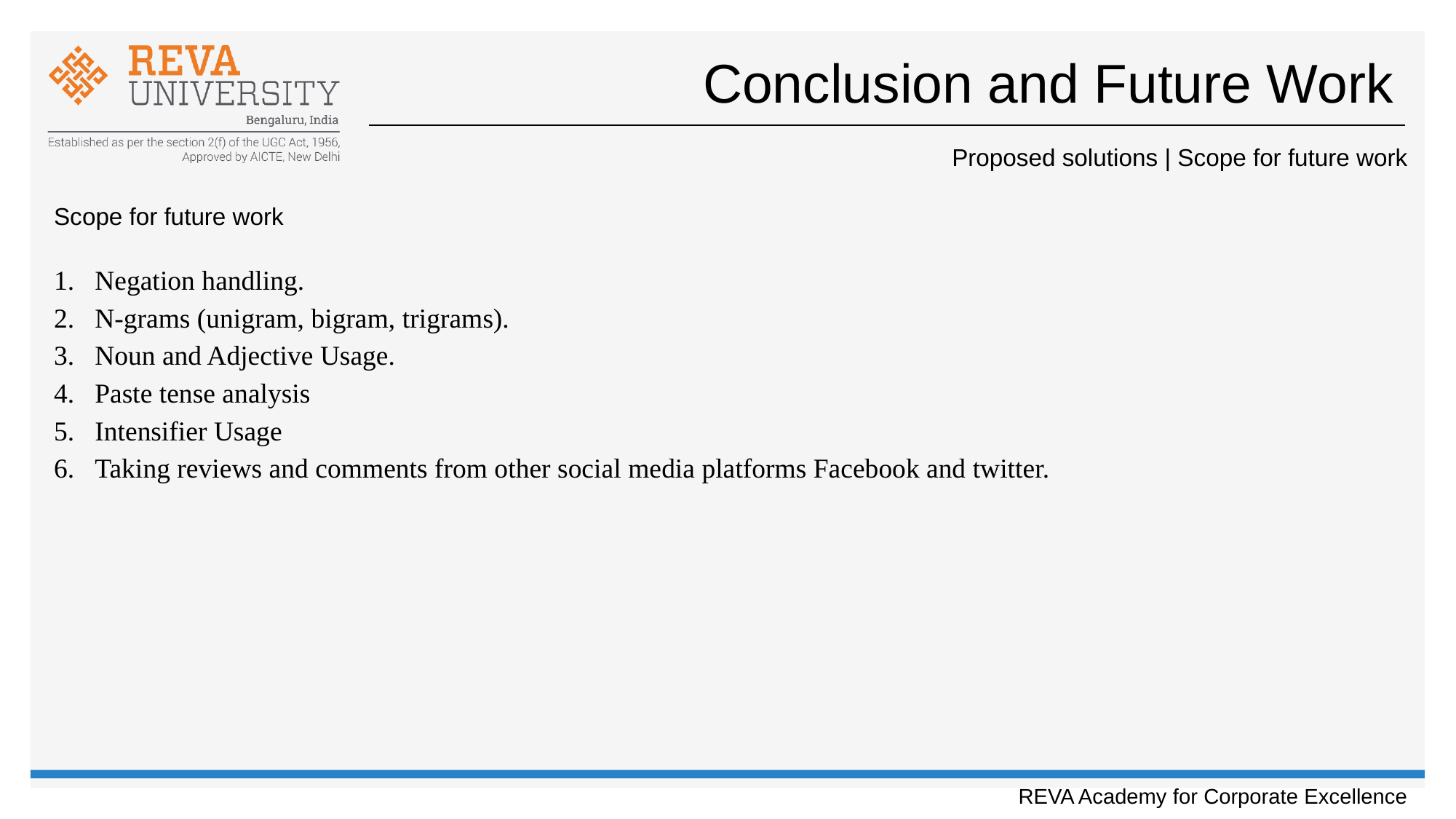

# Conclusion and Future Work
Proposed solutions | Scope for future work
Scope for future work
Negation handling.
N-grams (unigram, bigram, trigrams).
Noun and Adjective Usage.
Paste tense analysis
Intensifier Usage
Taking reviews and comments from other social media platforms Facebook and twitter.